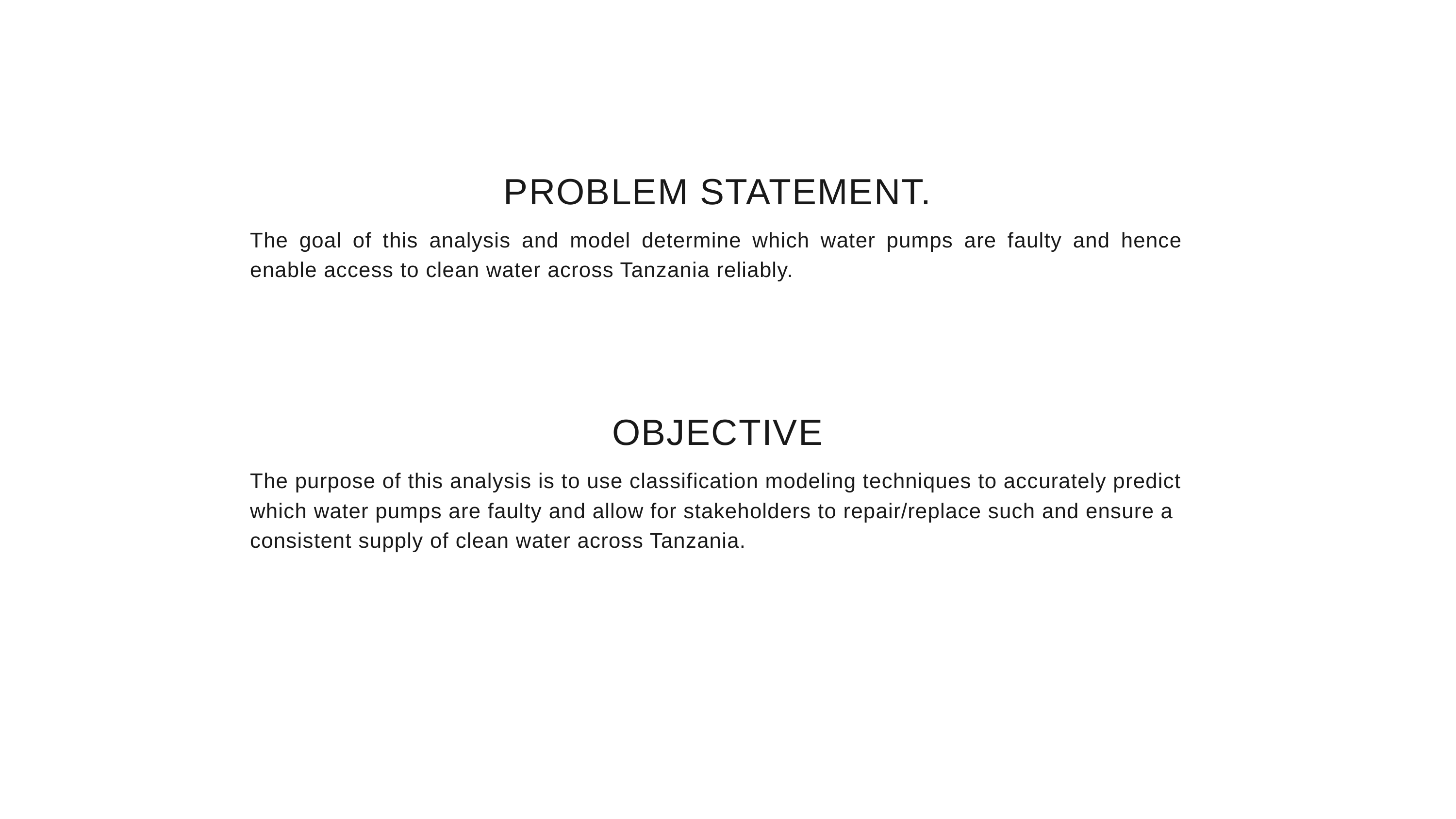

PROBLEM STATEMENT.
The goal of this analysis and model determine which water pumps are faulty and hence enable access to clean water across Tanzania reliably.
OBJECTIVE
The purpose of this analysis is to use classification modeling techniques to accurately predict which water pumps are faulty and allow for stakeholders to repair/replace such and ensure a consistent supply of clean water across Tanzania.